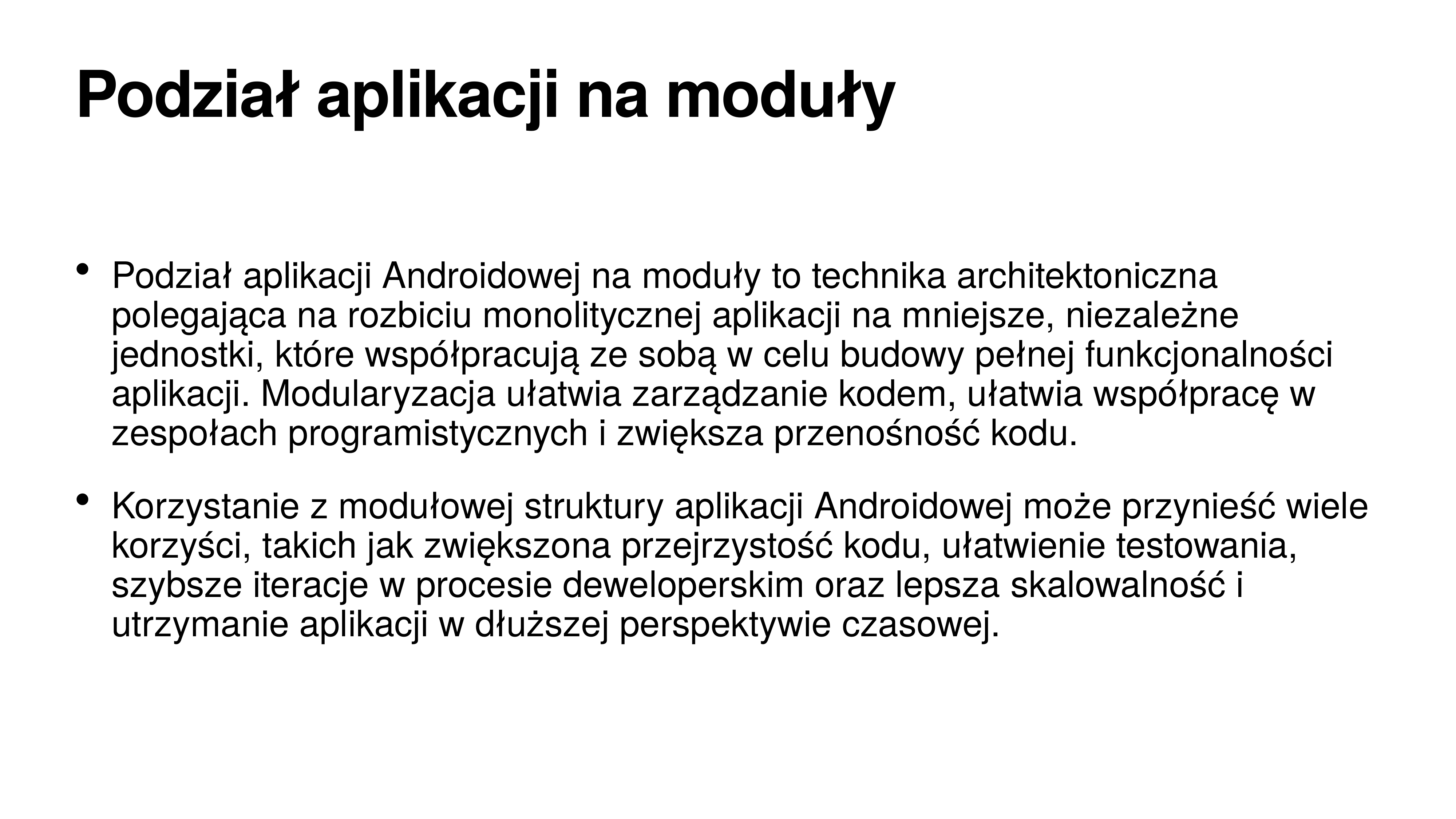

# Podział aplikacji na moduły

Podział aplikacji Androidowej na moduły to technika architektoniczna polegająca na rozbiciu monolitycznej aplikacji na mniejsze, niezależne jednostki, które współpracują ze sobą w celu budowy pełnej funkcjonalności aplikacji. Modularyzacja ułatwia zarządzanie kodem, ułatwia współpracę w zespołach programistycznych i zwiększa przenośność kodu.
Korzystanie z modułowej struktury aplikacji Androidowej może przynieść wiele korzyści, takich jak zwiększona przejrzystość kodu, ułatwienie testowania, szybsze iteracje w procesie deweloperskim oraz lepsza skalowalność i utrzymanie aplikacji w dłuższej perspektywie czasowej.